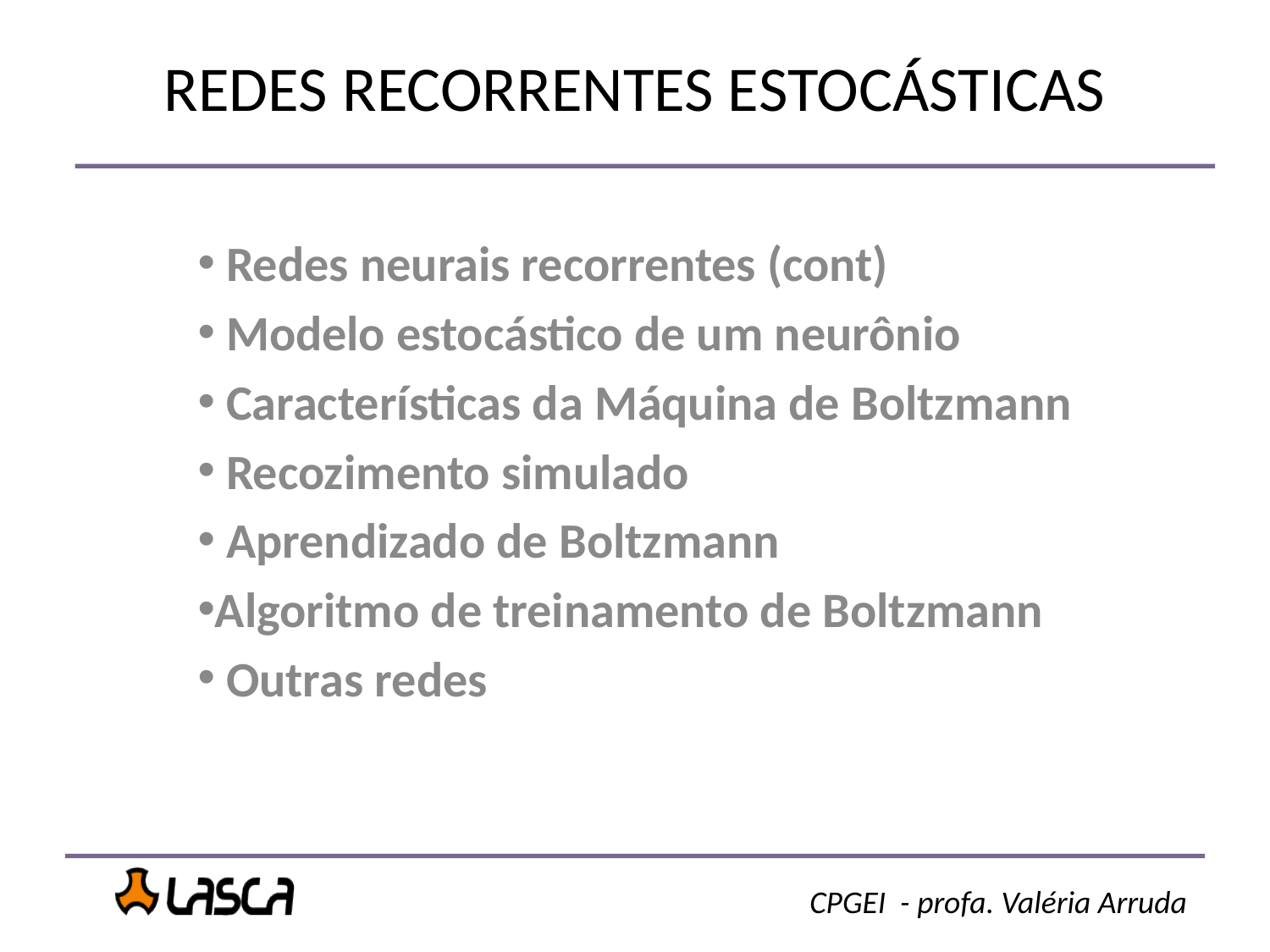

# REDES RECORRENTES ESTOCÁSTICAS
 Redes neurais recorrentes (cont)
 Modelo estocástico de um neurônio
 Características da Máquina de Boltzmann
 Recozimento simulado
 Aprendizado de Boltzmann
Algoritmo de treinamento de Boltzmann
 Outras redes